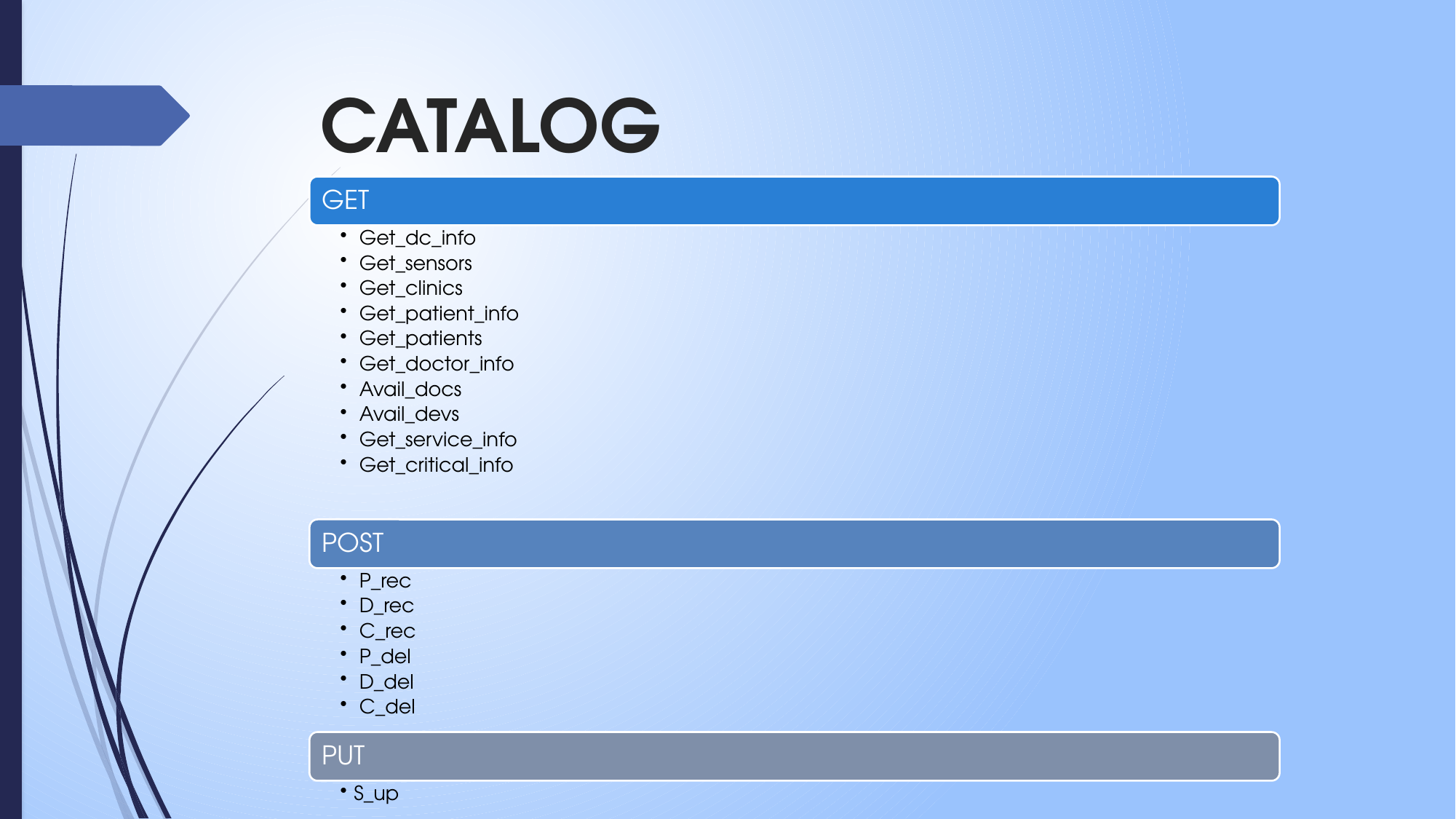

# CATALOG
GET
 Get_dc_info
 Get_sensors
 Get_clinics
 Get_patient_info
 Get_patients
 Get_doctor_info
 Avail_docs
 Avail_devs
 Get_service_info
 Get_critical_info

POST
 P_rec
 D_rec
 C_rec
 P_del
 D_del
 C_del
PUT
S_up